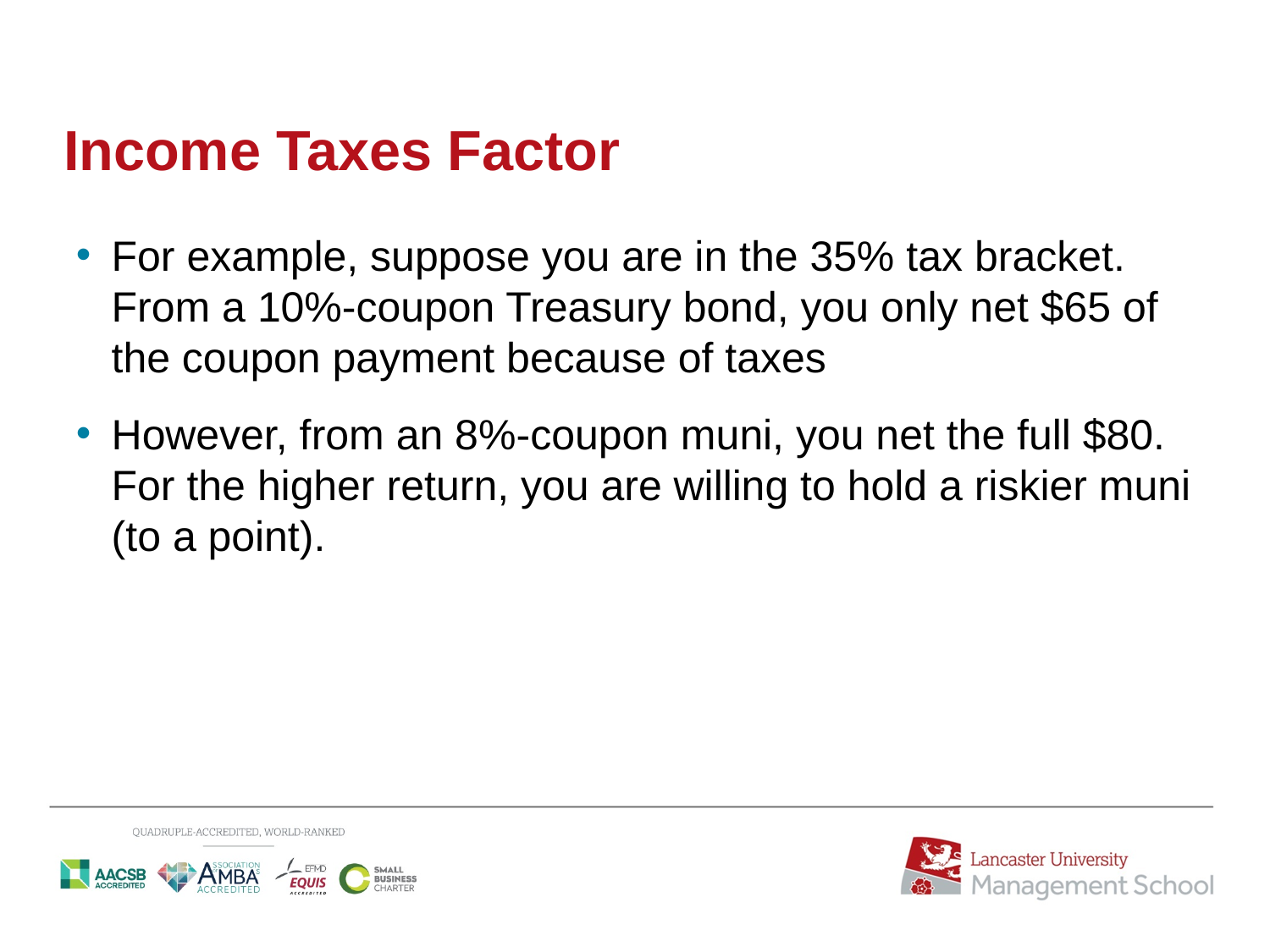

# Income Taxes Factor
For example, suppose you are in the 35% tax bracket. From a 10%-coupon Treasury bond, you only net $65 of the coupon payment because of taxes
However, from an 8%-coupon muni, you net the full $80. For the higher return, you are willing to hold a riskier muni (to a point).